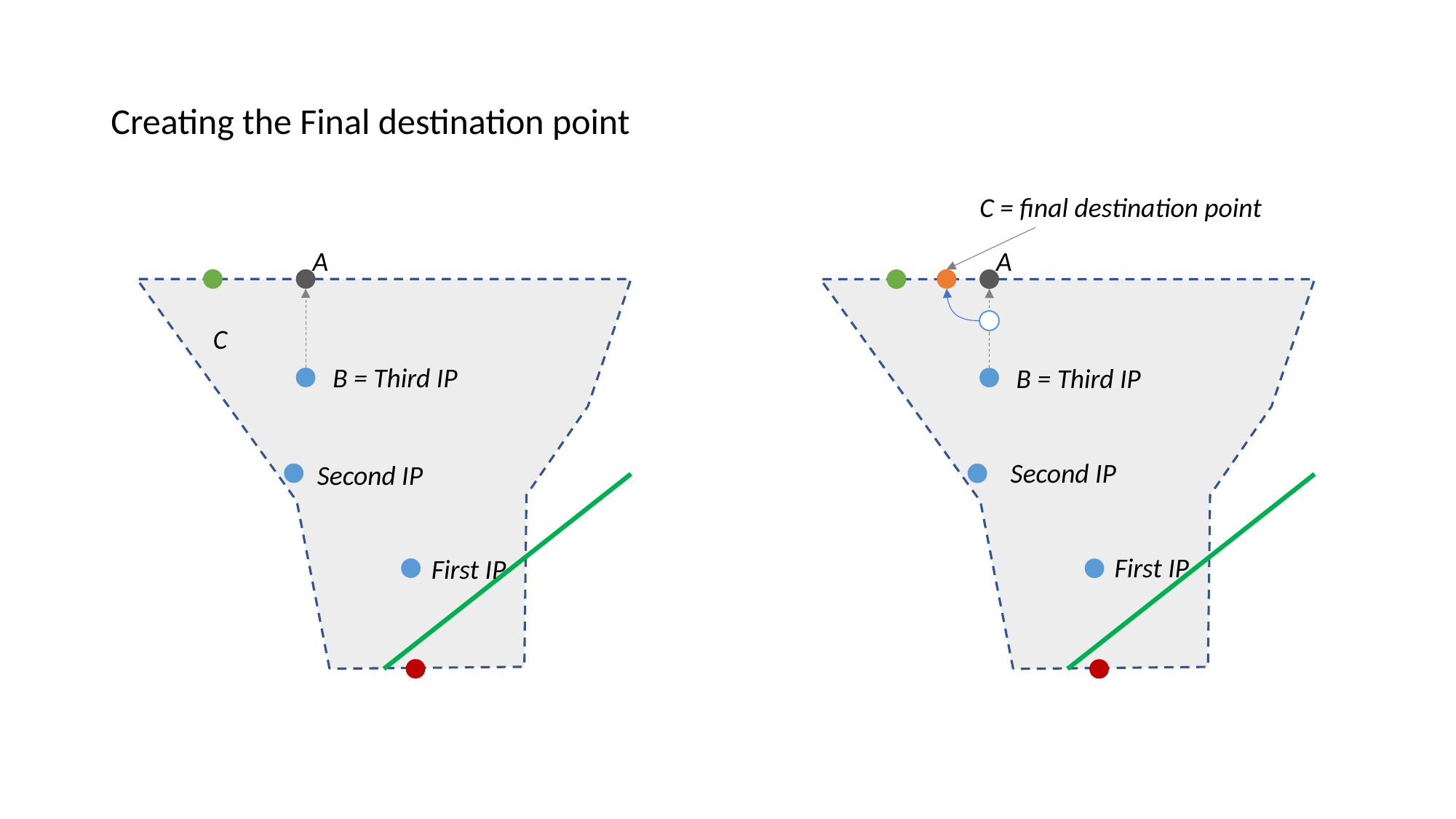

# Creating the Final destination point
C = final destination point

First IP

A
A

First IP

C
B = Third IP
B = Third IP

Second IP
Second IP